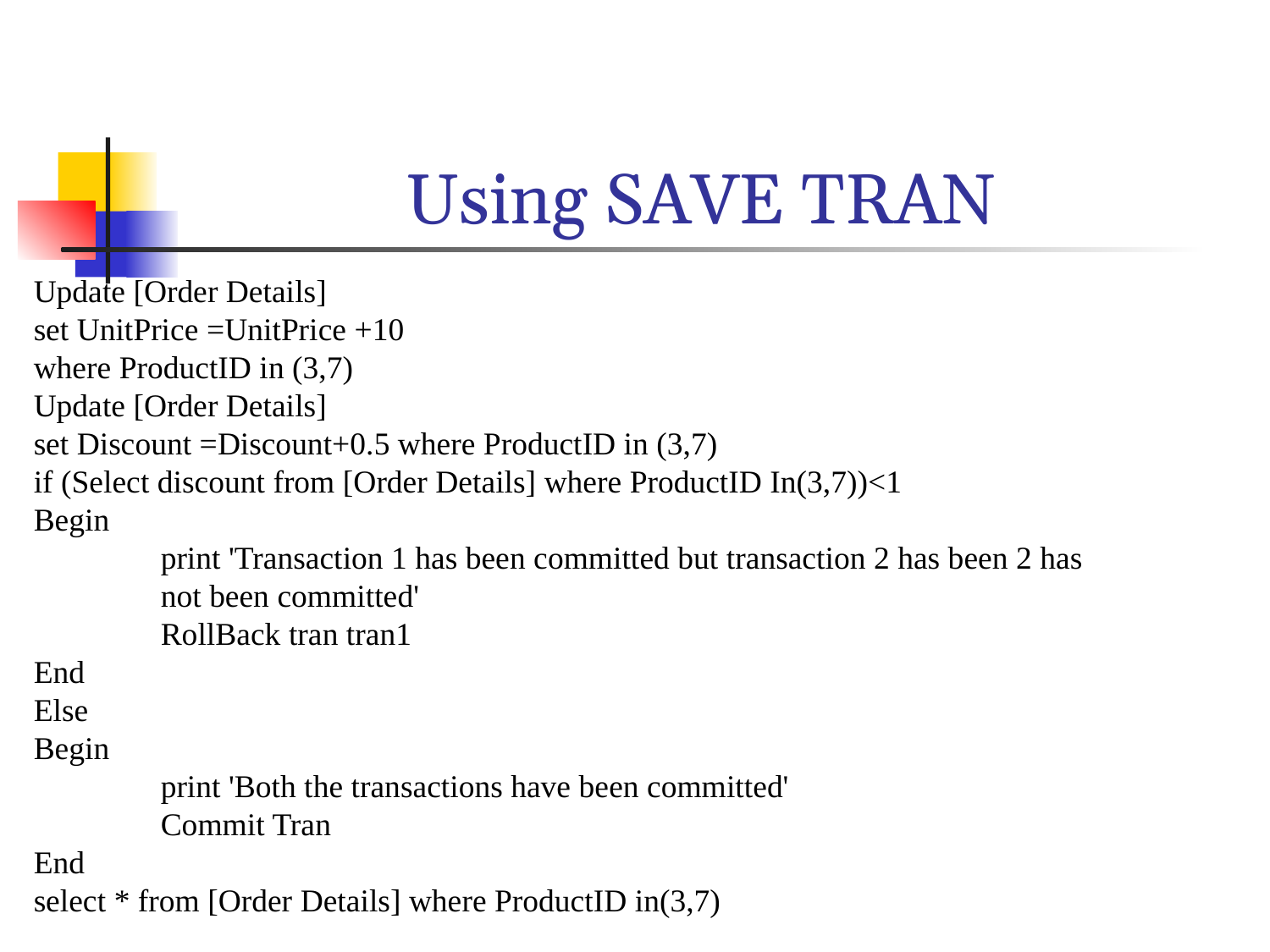

# Using SAVE TRAN
Update [Order Details]
set UnitPrice =UnitPrice +10
where ProductID in (3,7)
Update [Order Details]
set Discount =Discount+0.5 where ProductID in (3,7)
if (Select discount from [Order Details] where ProductID In(3,7))<1
Begin
	print 'Transaction 1 has been committed but transaction 2 has been 2 has 		not been committed'
	RollBack tran tran1
End
Else
Begin
	print 'Both the transactions have been committed'
	Commit Tran
End
select * from [Order Details] where ProductID in(3,7)